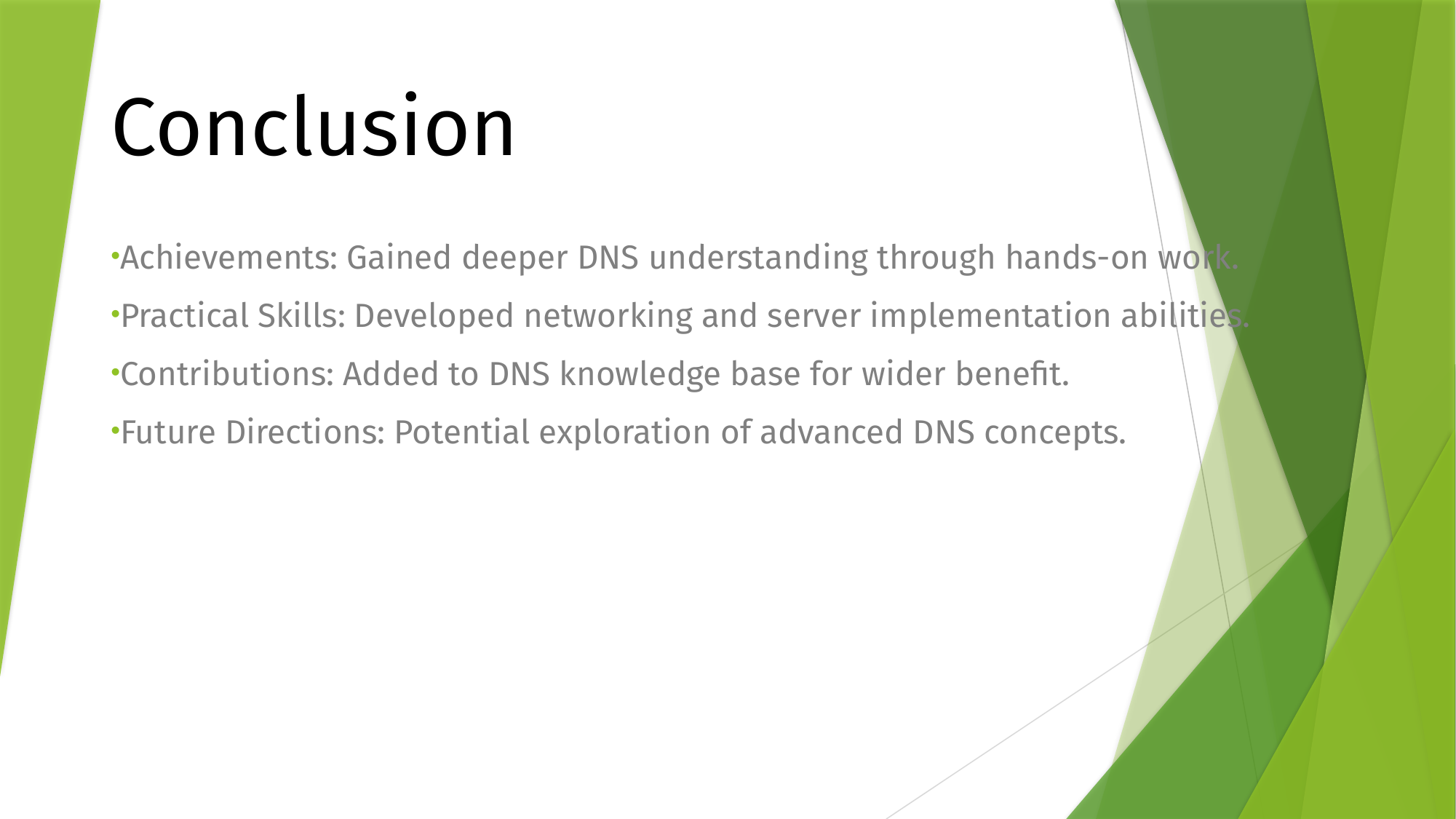

# Conclusion
Achievements: Gained deeper DNS understanding through hands-on work.
Practical Skills: Developed networking and server implementation abilities.
Contributions: Added to DNS knowledge base for wider benefit.
Future Directions: Potential exploration of advanced DNS concepts.